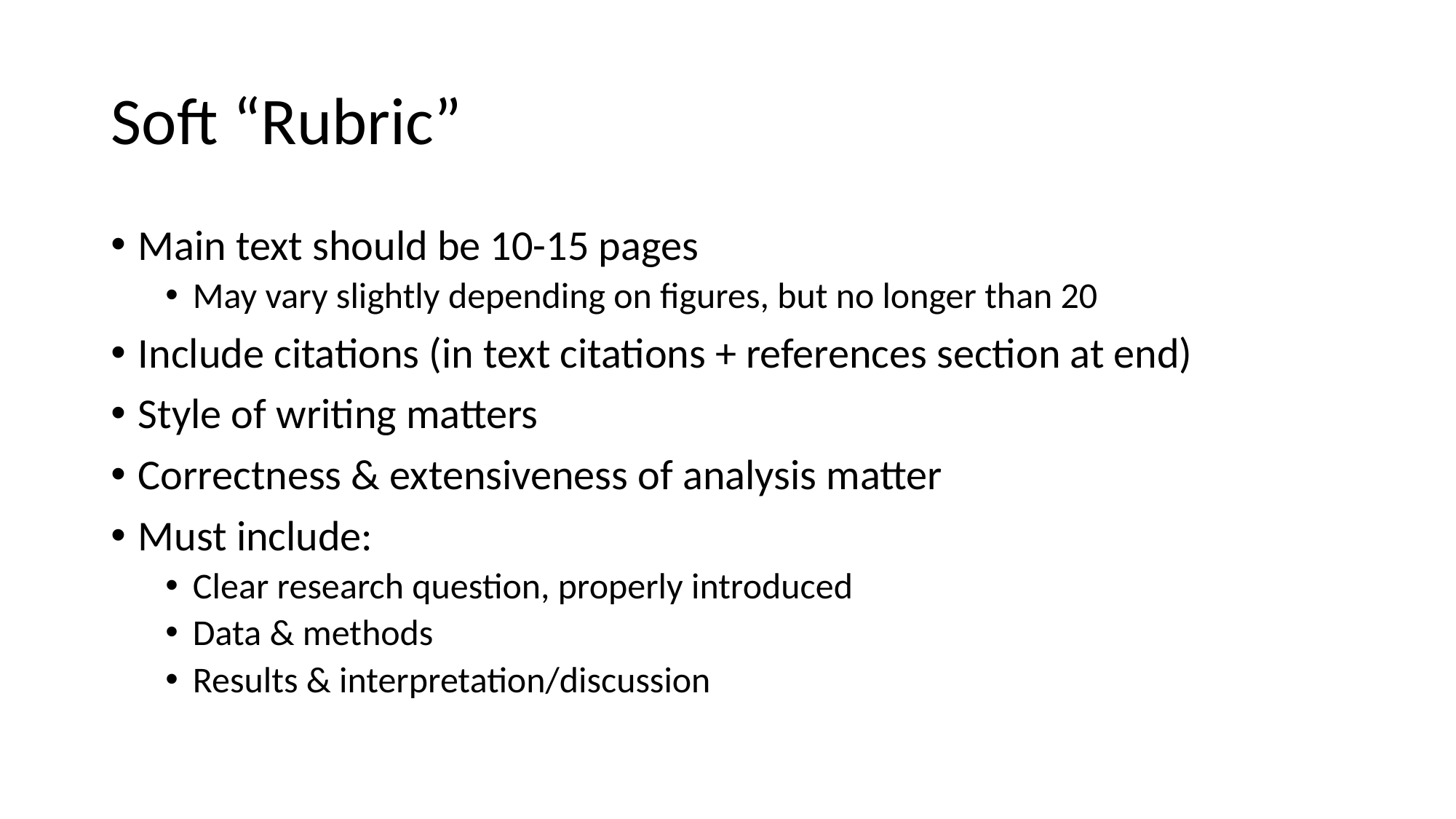

# Soft “Rubric”
Main text should be 10-15 pages
May vary slightly depending on figures, but no longer than 20
Include citations (in text citations + references section at end)
Style of writing matters
Correctness & extensiveness of analysis matter
Must include:
Clear research question, properly introduced
Data & methods
Results & interpretation/discussion